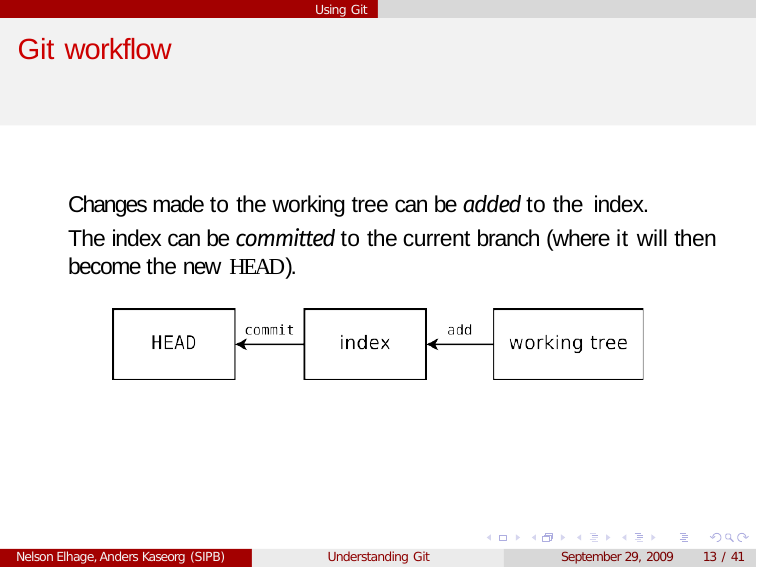

Using Git

# Git workflow
Changes made to the working tree can be added to the index.
The index can be committed to the current branch (where it will then  become the new HEAD).

Nelson Elhage, Anders Kaseorg (SIPB)
Understanding Git
September 29, 2009
13 / 41